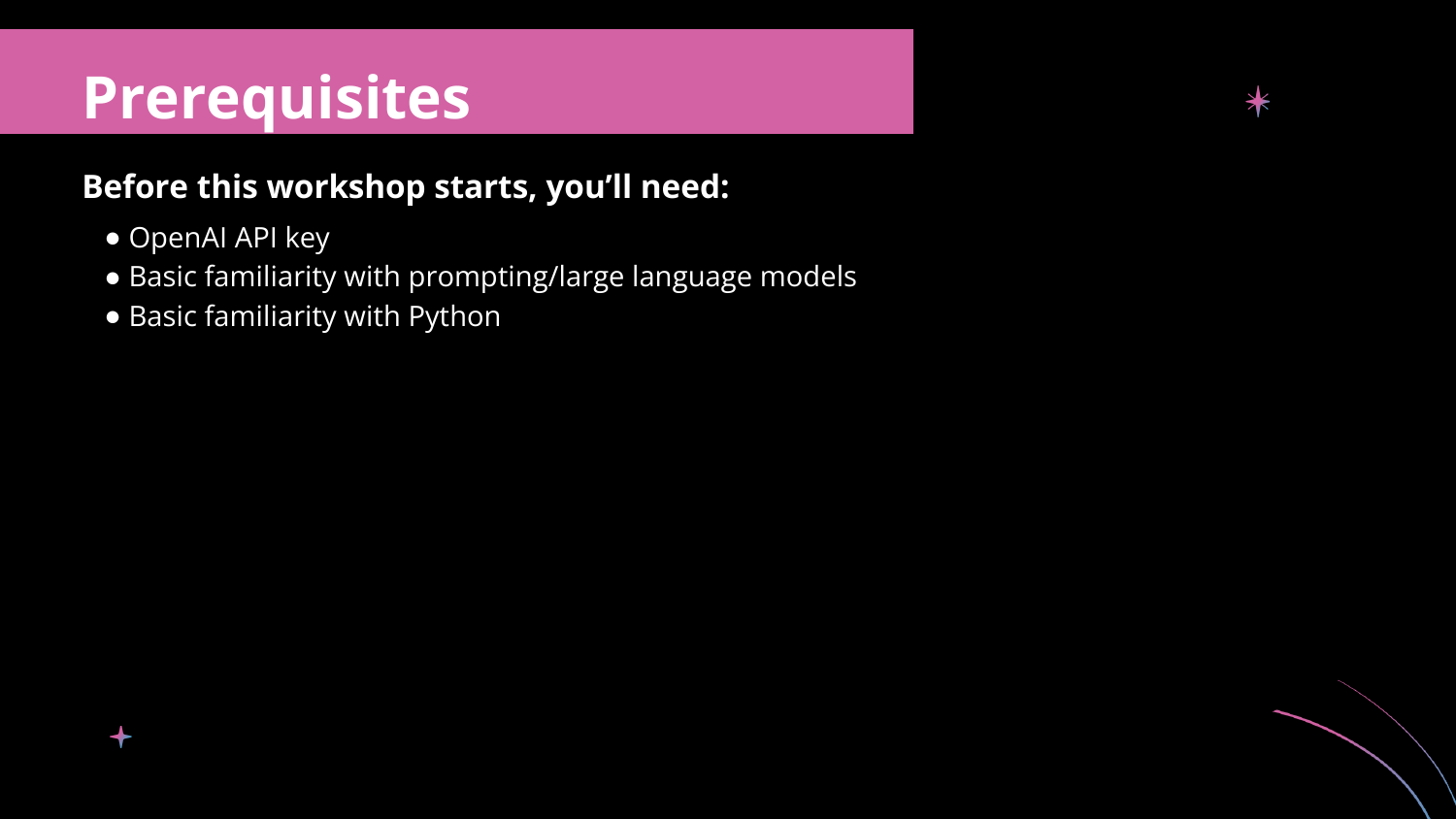

Prerequisites

Before this workshop starts, you’ll need:
OpenAI API key
Basic familiarity with prompting/large language models
Basic familiarity with Python